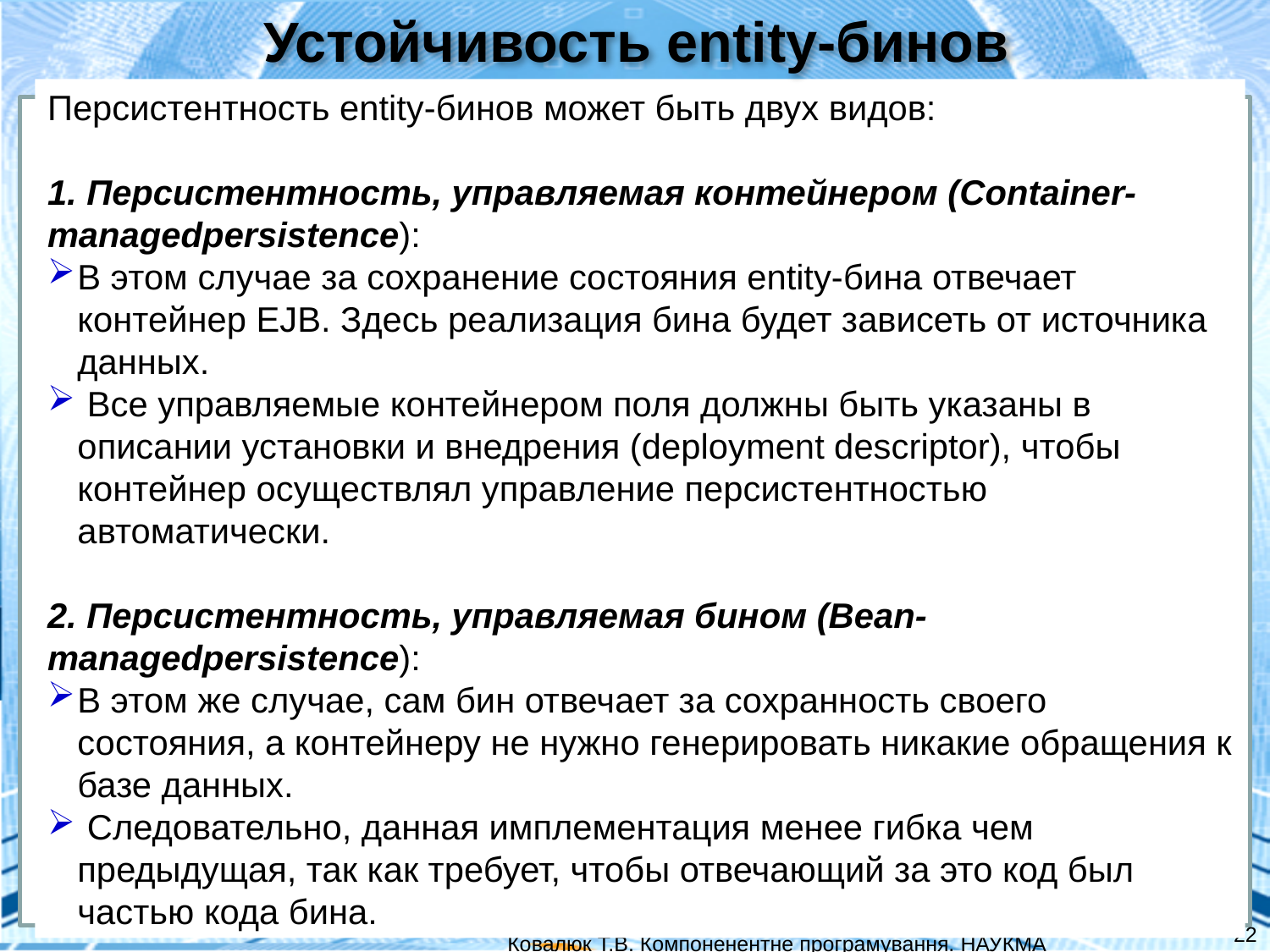

Устойчивость entity-бинов
Персистентность entity-бинов может быть двух видов:

1. Персистентность, управляемая контейнером (Container-managedpersistence):
В этом случае за сохранение состояния entity-бина отвечает контейнер EJB. Здесь реализация бина будет зависеть от источника данных.
 Все управляемые контейнером поля должны быть указаны в описании установки и внедрения (deployment descriptor), чтобы контейнер осуществлял управление персистентностью автоматически.

2. Персистентность, управляемая бином (Bean-managedpersistence):
В этом же случае, сам бин отвечает за сохранность своего состояния, а контейнеру не нужно генерировать никакие обращения к базе данных.
 Следовательно, данная имплементация менее гибка чем предыдущая, так как требует, чтобы отвечающий за это код был частью кода бина.